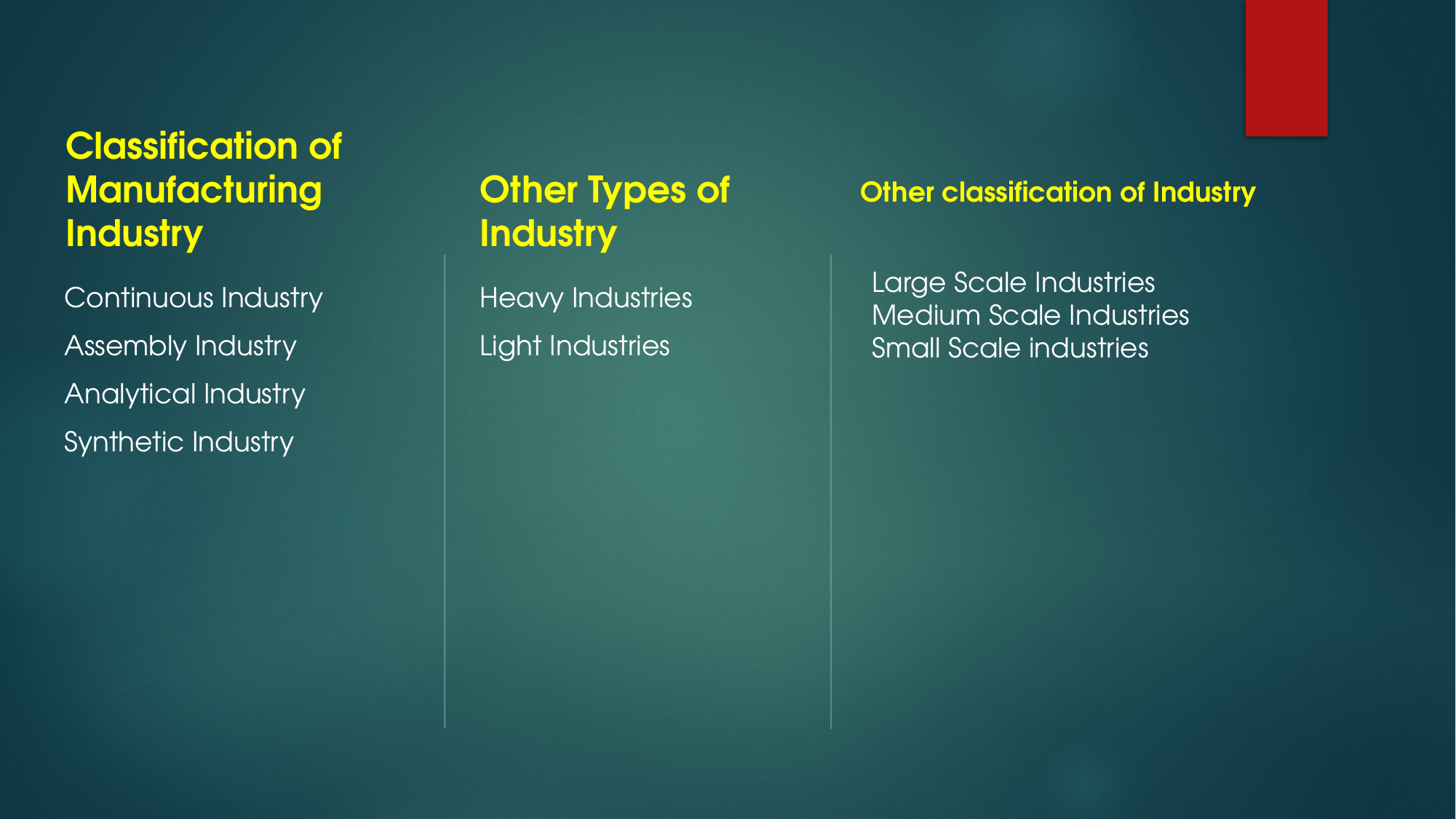

#
Classification of Manufacturing Industry
Other Types of Industry
Other classification of Industry
Large Scale Industries
Medium Scale Industries
Small Scale industries
Continuous Industry
Assembly Industry
Analytical Industry
Synthetic Industry

Heavy Industries
Light Industries